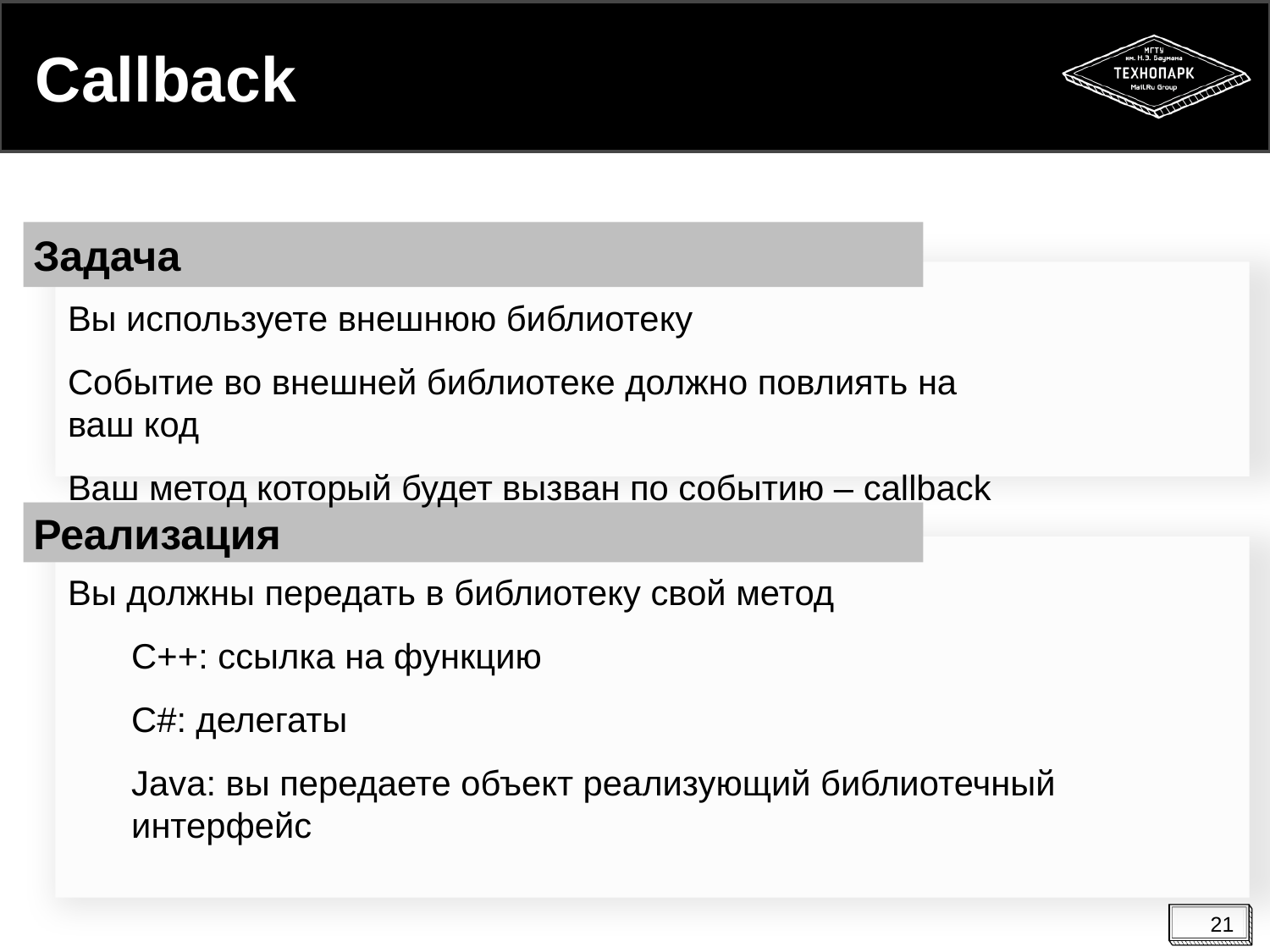

# Callback
Задача

Вы используете внешнюю библиотеку
Событие во внешней библиотеке должно повлиять на ваш код
Ваш метод который будет вызван по событию – callback
Реализация

Вы должны передать в библиотеку свой метод
С++: ссылка на функцию
С#: делегаты
Java: вы передаете объект реализующий библиотечный интерфейс

21